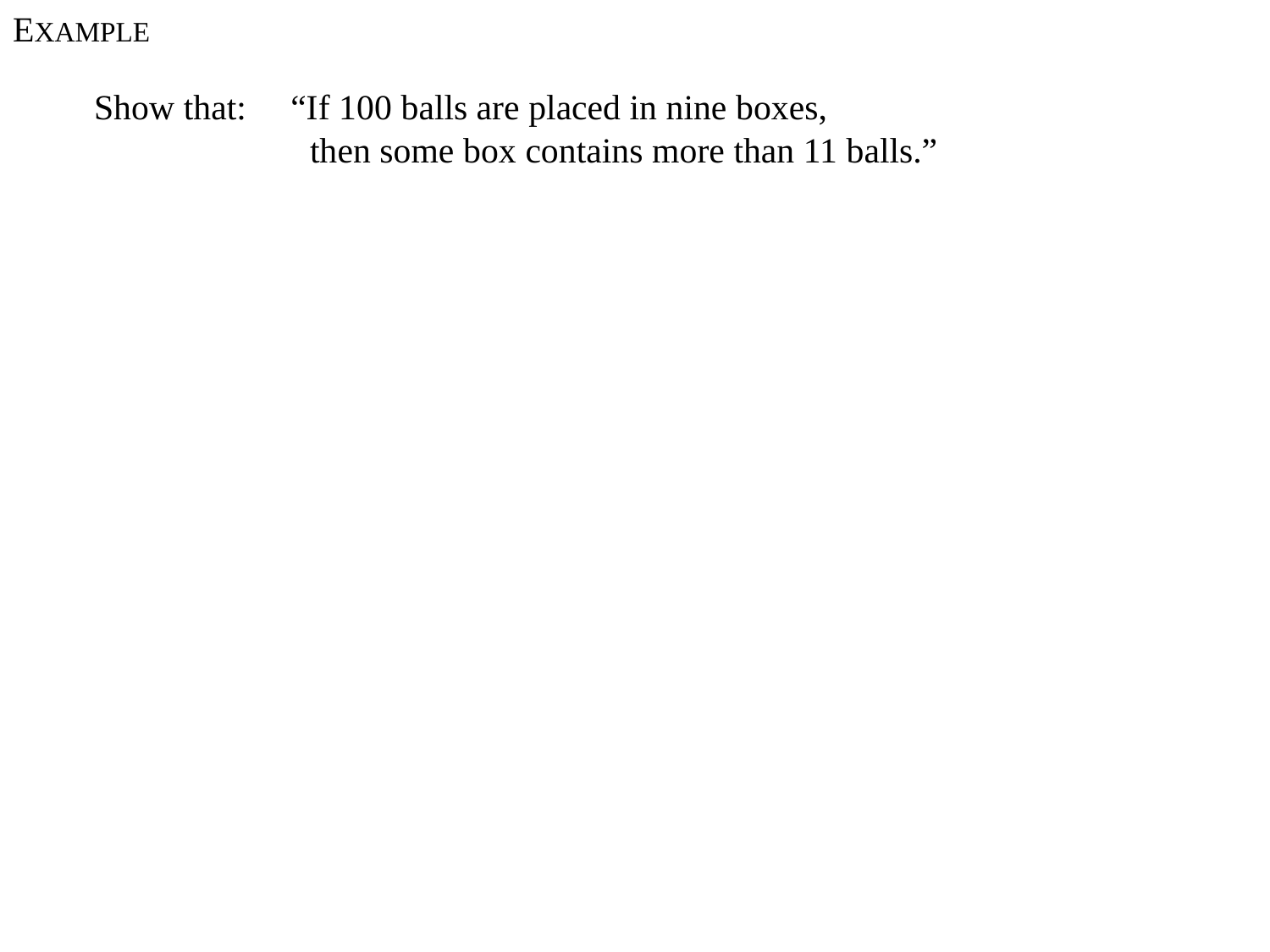

EXAMPLE
Show that:     “If 100 balls are placed in nine boxes,
	          then some box contains more than 11 balls.”